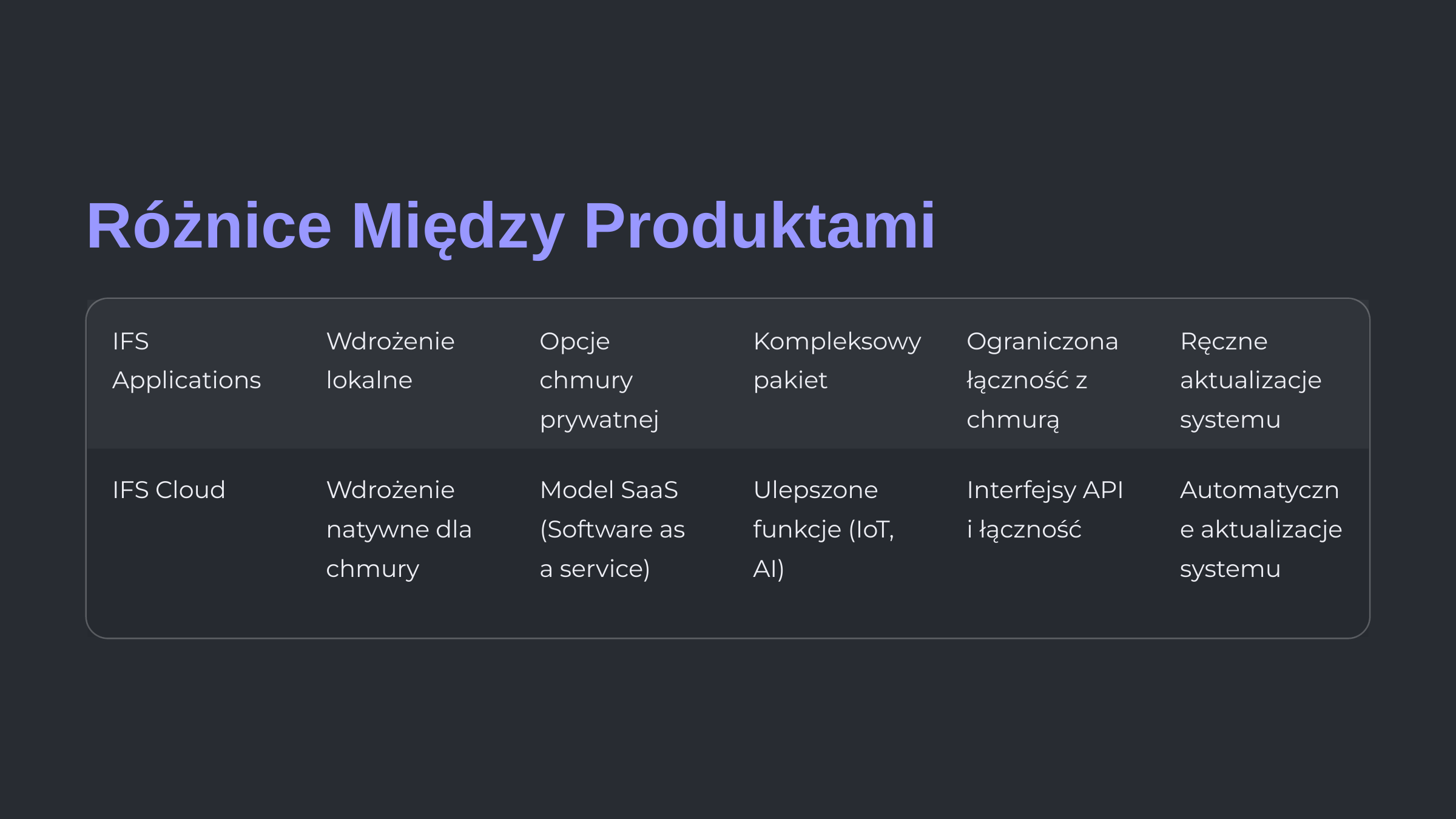

Różnice Między Produktami

IFS Applications
Wdrożenie lokalne
Opcje chmury prywatnej
Kompleksowy pakiet
Ograniczona łączność z chmurą
Ręczne aktualizacje systemu

IFS Cloud
Wdrożenie natywne dla chmury
Model SaaS (Software as a service)
Ulepszone funkcje (IoT, AI)
Interfejsy API i łączność
Automatyczne aktualizacje systemu